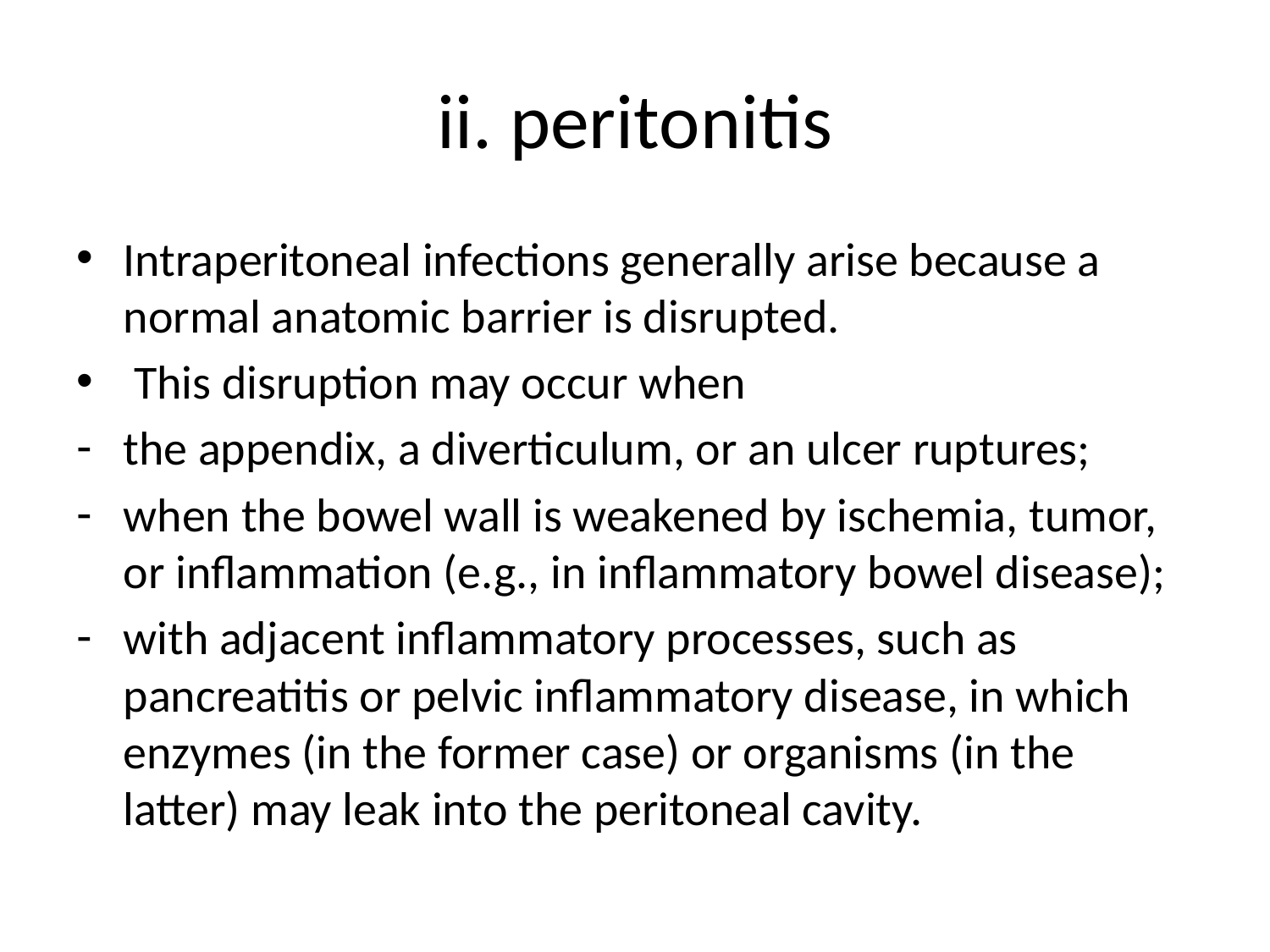

# ii. peritonitis
Intraperitoneal infections generally arise because a normal anatomic barrier is disrupted.
 This disruption may occur when
the appendix, a diverticulum, or an ulcer ruptures;
when the bowel wall is weakened by ischemia, tumor, or inflammation (e.g., in inflammatory bowel disease);
with adjacent inflammatory processes, such as pancreatitis or pelvic inflammatory disease, in which enzymes (in the former case) or organisms (in the latter) may leak into the peritoneal cavity.